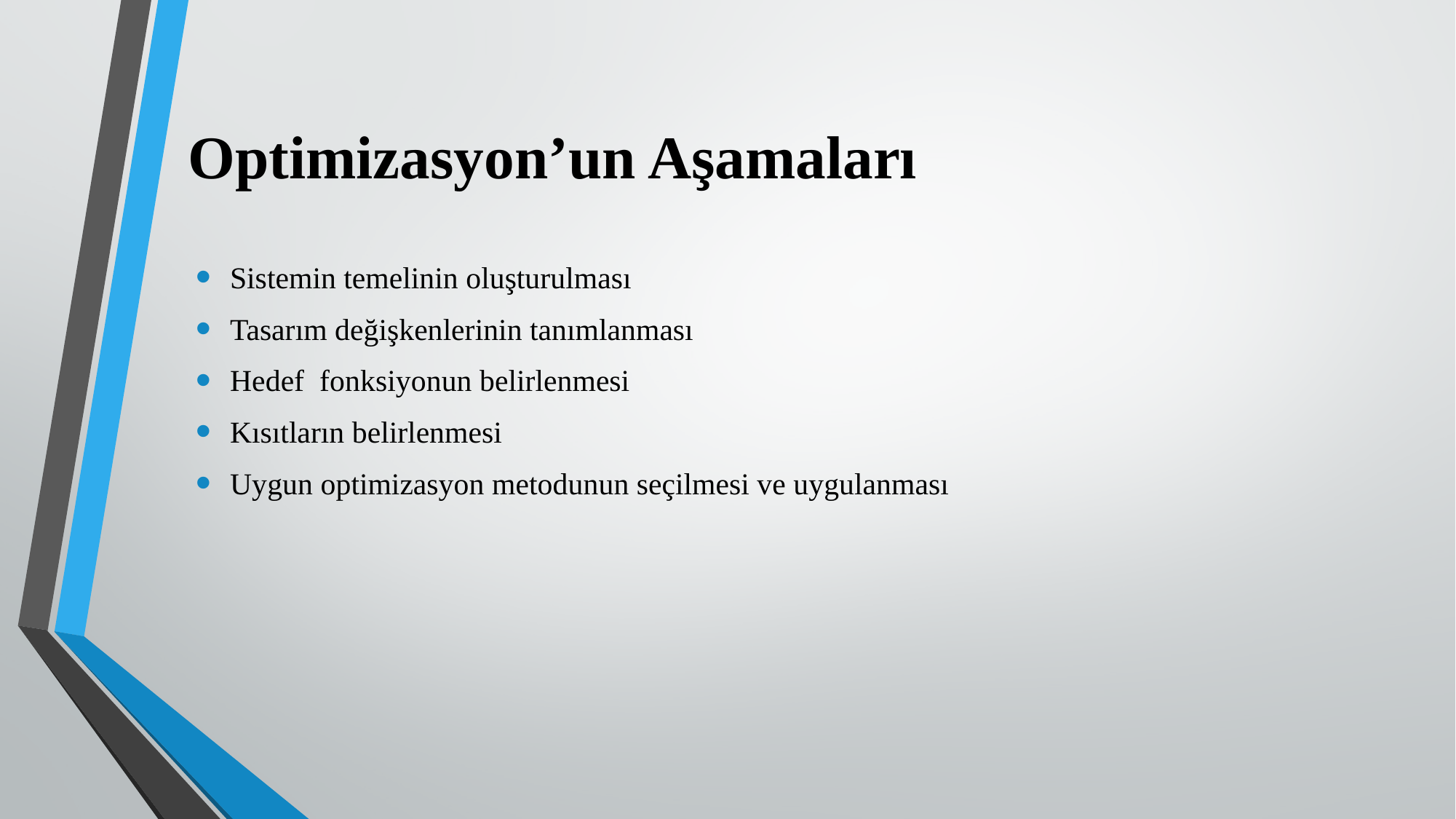

# Optimizasyon’un Aşamaları
Sistemin temelinin oluşturulması
Tasarım değişkenlerinin tanımlanması
Hedef  fonksiyonun belirlenmesi
Kısıtların belirlenmesi
Uygun optimizasyon metodunun seçilmesi ve uygulanması